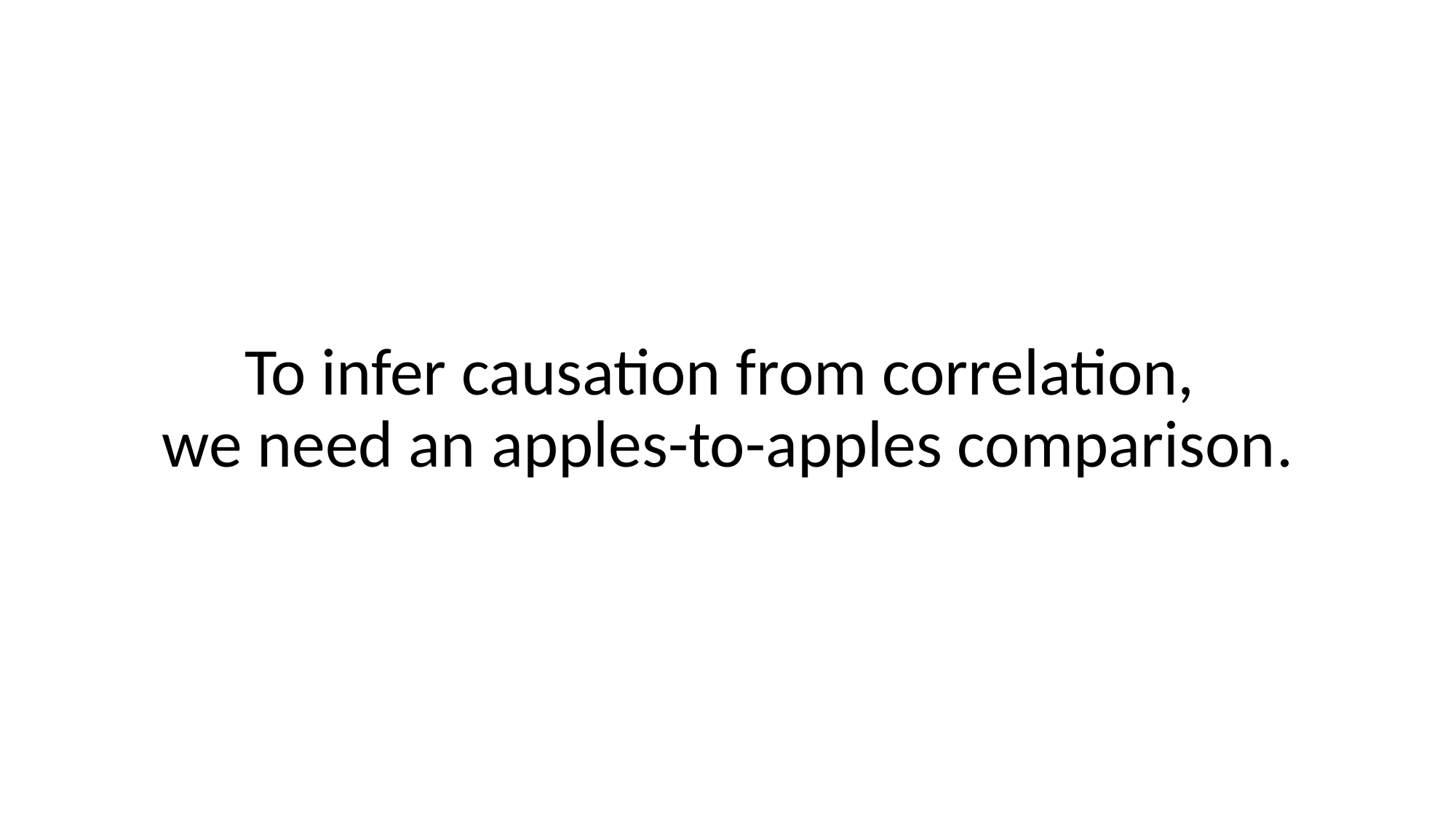

# To infer causation from correlation, we need an apples-to-apples comparison.